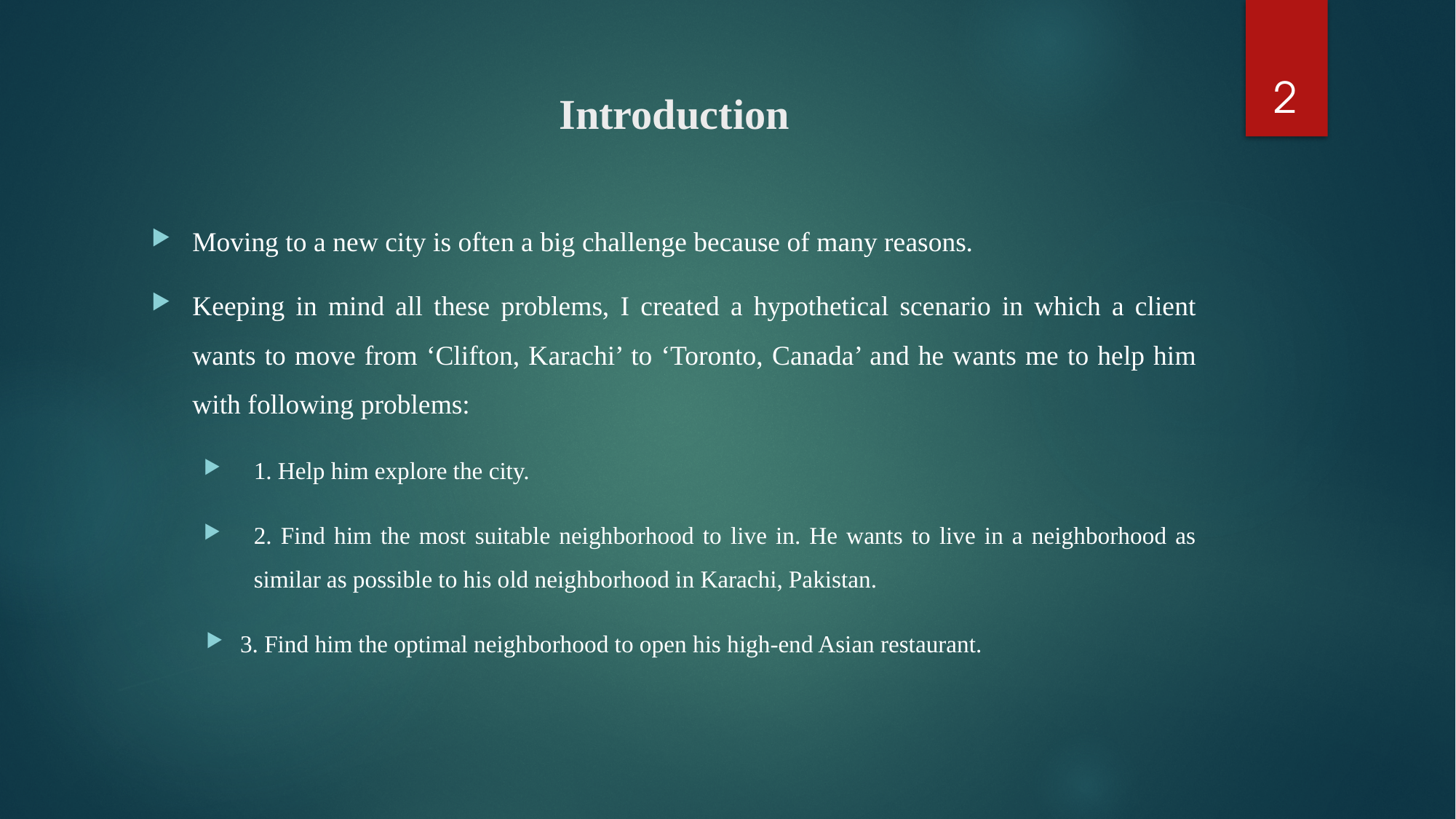

2
# Introduction
Moving to a new city is often a big challenge because of many reasons.
Keeping in mind all these problems, I created a hypothetical scenario in which a client wants to move from ‘Clifton, Karachi’ to ‘Toronto, Canada’ and he wants me to help him with following problems:
1. Help him explore the city.
2. Find him the most suitable neighborhood to live in. He wants to live in a neighborhood as similar as possible to his old neighborhood in Karachi, Pakistan.
3. Find him the optimal neighborhood to open his high-end Asian restaurant.